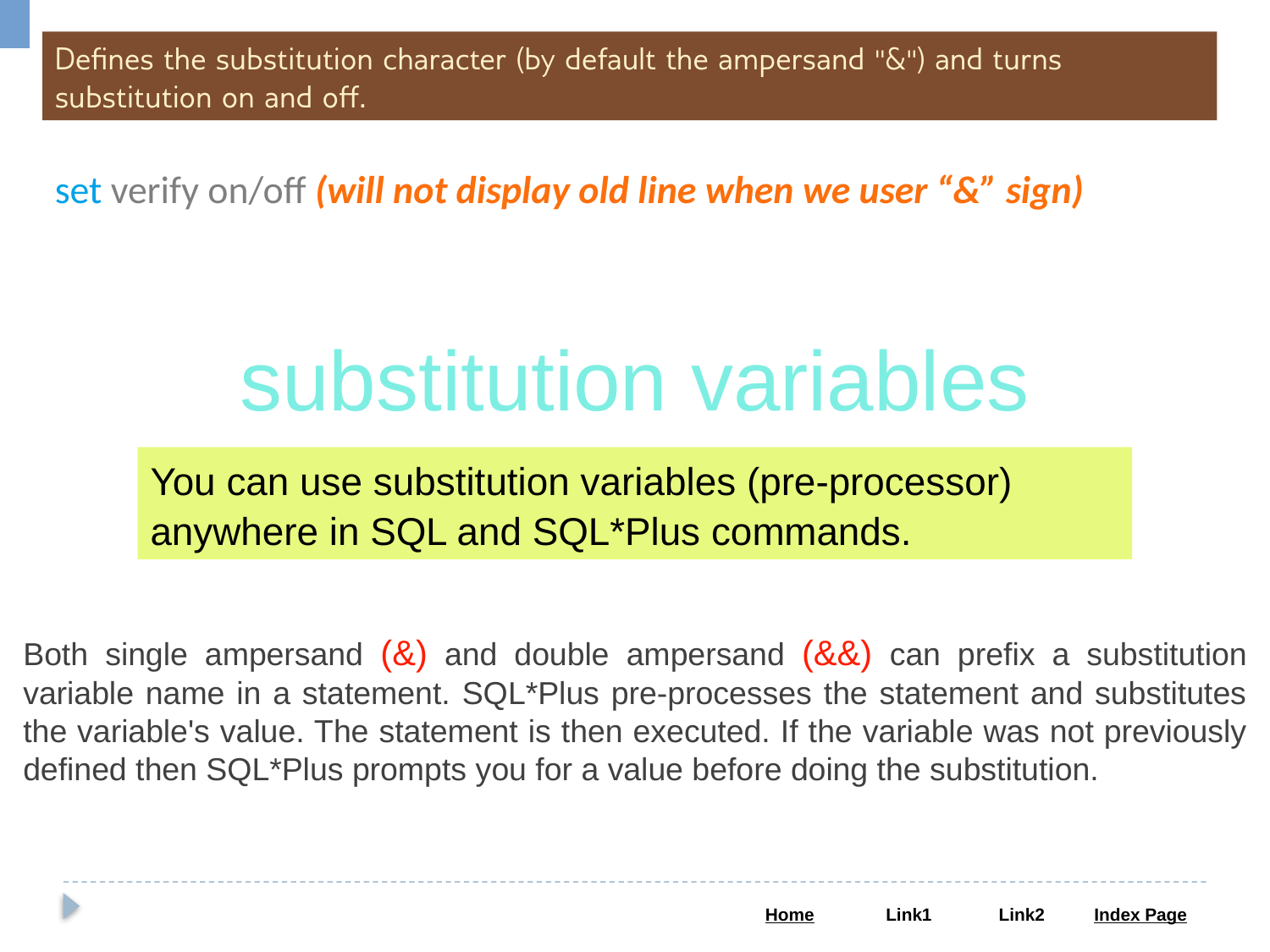

Defines the substitution character (by default the ampersand "&") and turns substitution on and off.
set verify on/off (will not display old line when we user “&” sign)
substitution variables
You can use substitution variables (pre-processor) anywhere in SQL and SQL*Plus commands.
Both single ampersand (&) and double ampersand (&&) can prefix a substitution variable name in a statement. SQL*Plus pre-processes the statement and substitutes the variable's value. The statement is then executed. If the variable was not previously defined then SQL*Plus prompts you for a value before doing the substitution.